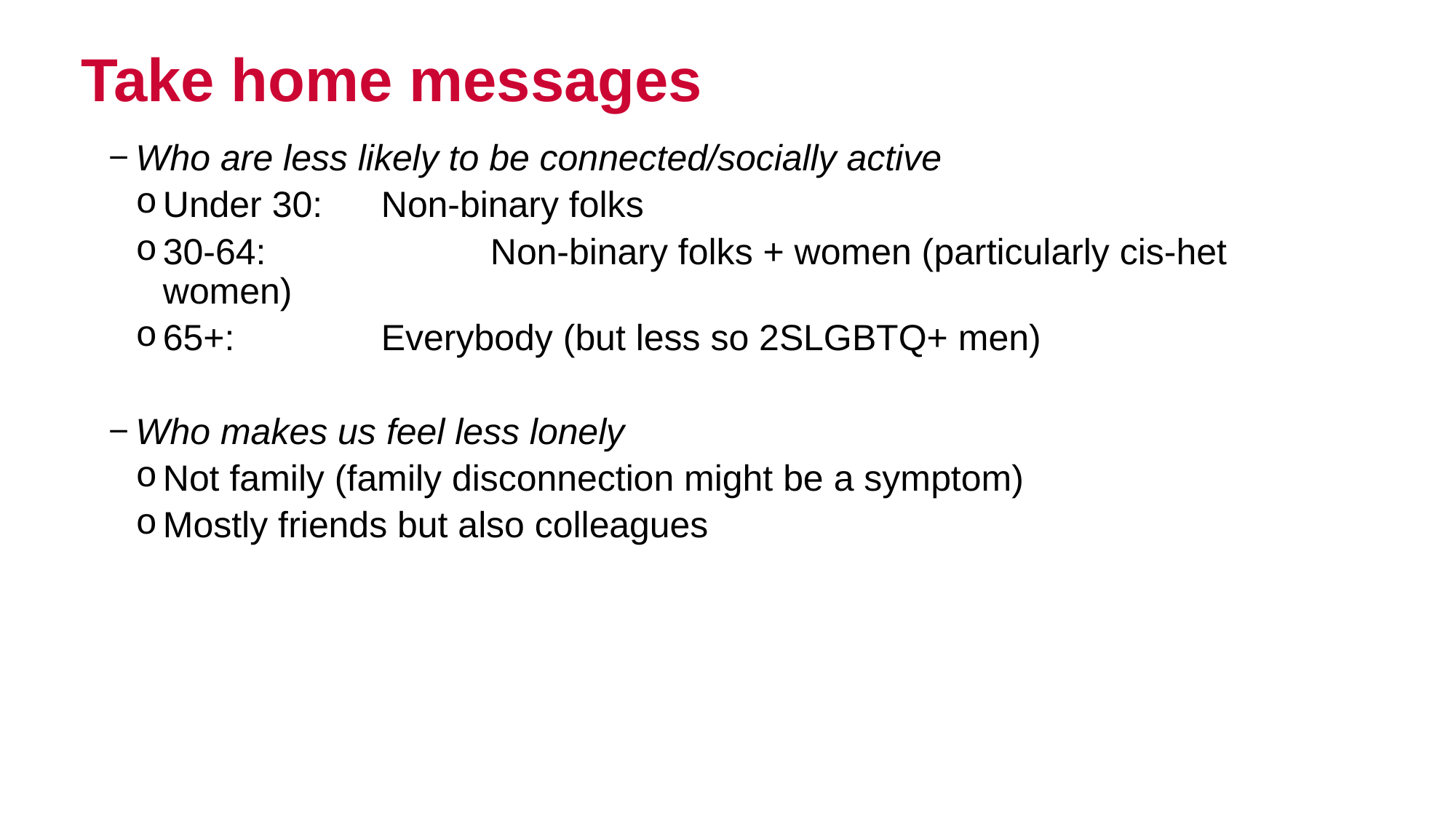

# Take home messages
Who are less likely to be connected/socially active
Under 30: 	Non-binary folks
30-64: 		Non-binary folks + women (particularly cis-het women)
65+:		Everybody (but less so 2SLGBTQ+ men)

Who makes us feel less lonely
Not family (family disconnection might be a symptom)
Mostly friends but also colleagues